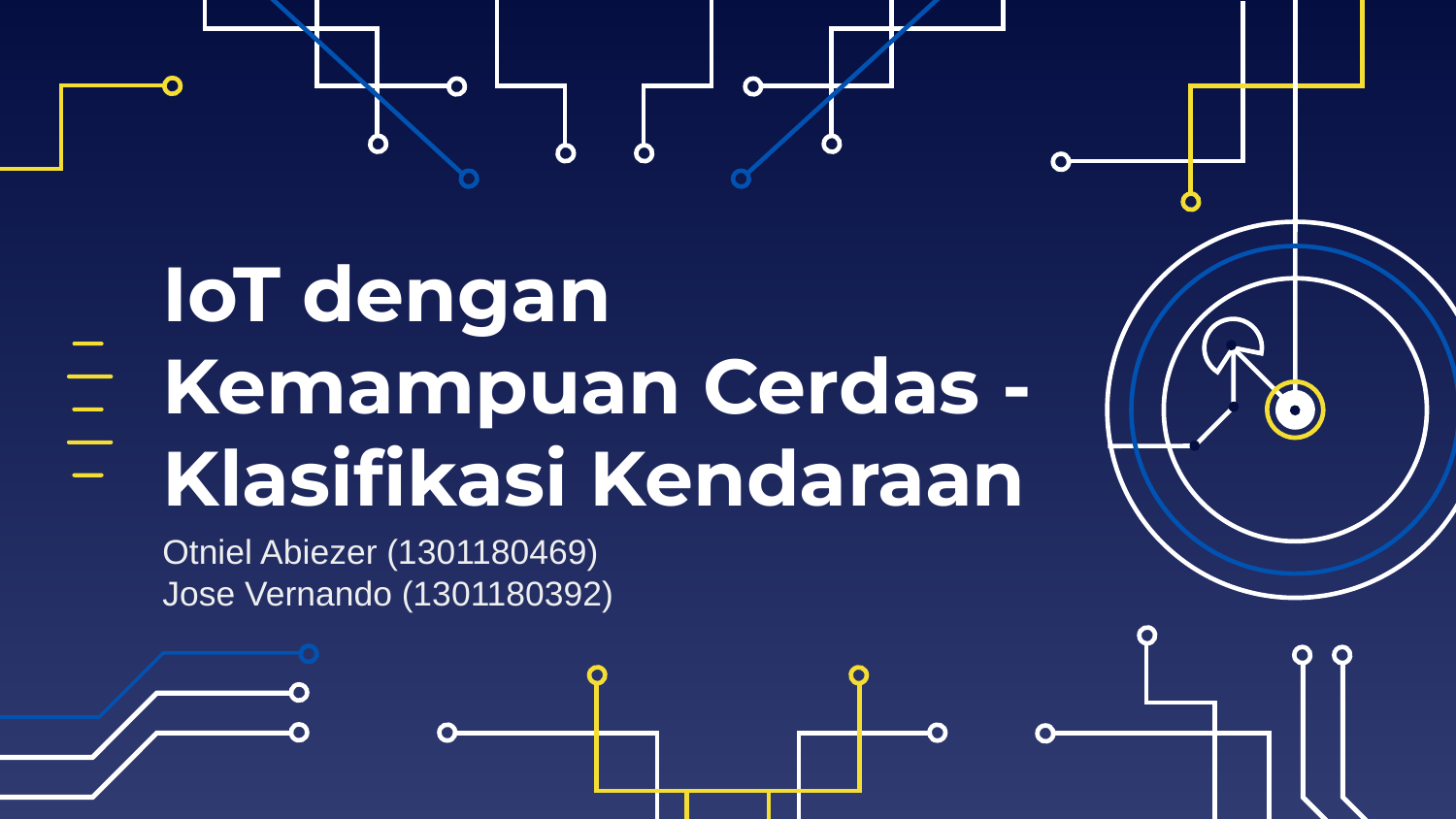

# IoT dengan Kemampuan Cerdas -
Klasifikasi Kendaraan
Otniel Abiezer (1301180469)
Jose Vernando (1301180392)